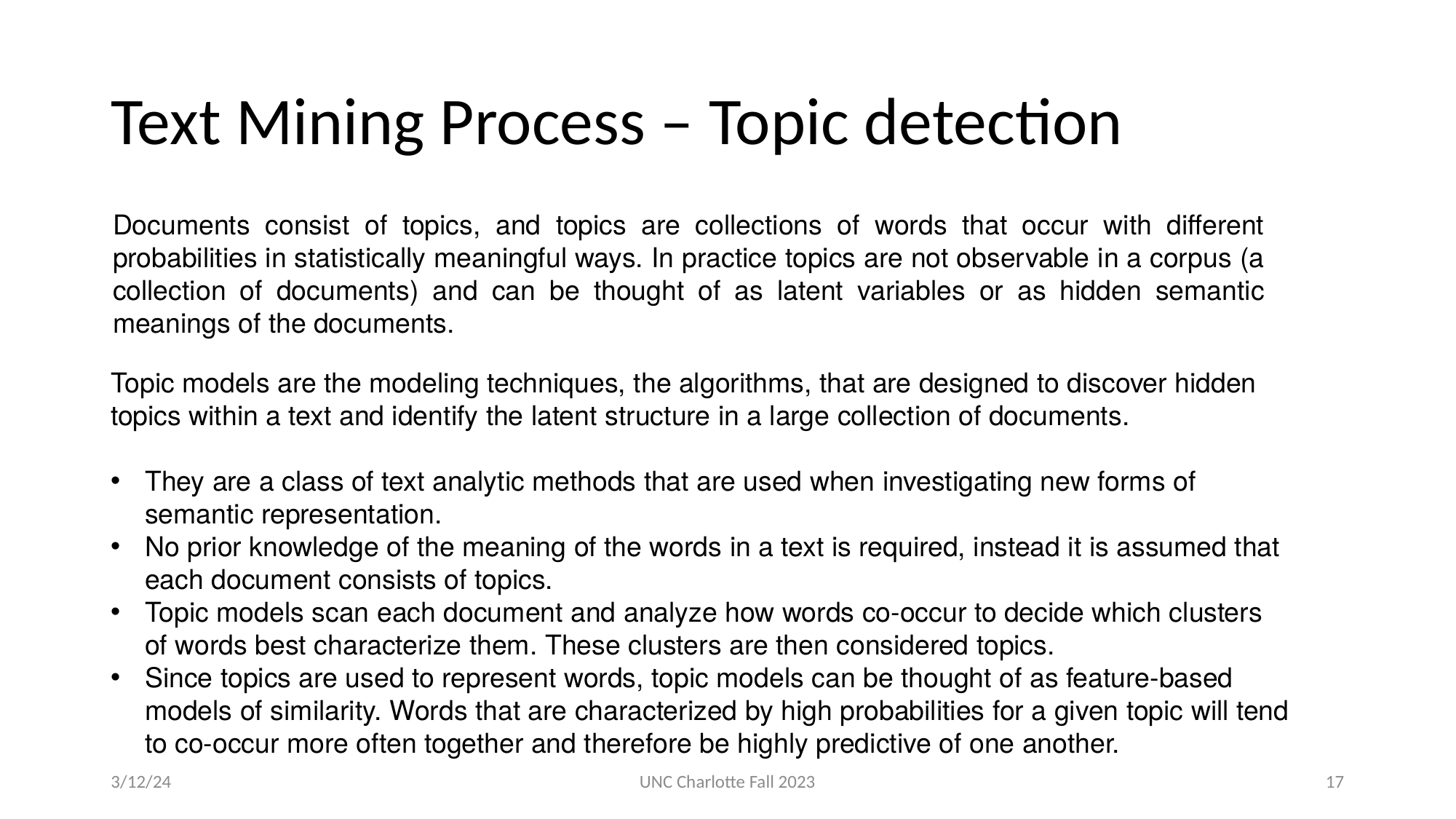

# Text Mining Process – Topic detection
Documents consist of topics, and topics are collections of words that occur with different probabilities in statistically meaningful ways. In practice topics are not observable in a corpus (a collection of documents) and can be thought of as latent variables or as hidden semantic meanings of the documents.
Topic models are the modeling techniques, the algorithms, that are designed to discover hidden topics within a text and identify the latent structure in a large collection of documents.

They are a class of text analytic methods that are used when investigating new forms of semantic representation.
No prior knowledge of the meaning of the words in a text is required, instead it is assumed that each document consists of topics.
Topic models scan each document and analyze how words co-occur to decide which clusters of words best characterize them. These clusters are then considered topics.
Since topics are used to represent words, topic models can be thought of as feature-based models of similarity. Words that are characterized by high probabilities for a given topic will tend to co-occur more often together and therefore be highly predictive of one another.
3/12/24
UNC Charlotte Fall 2023
17